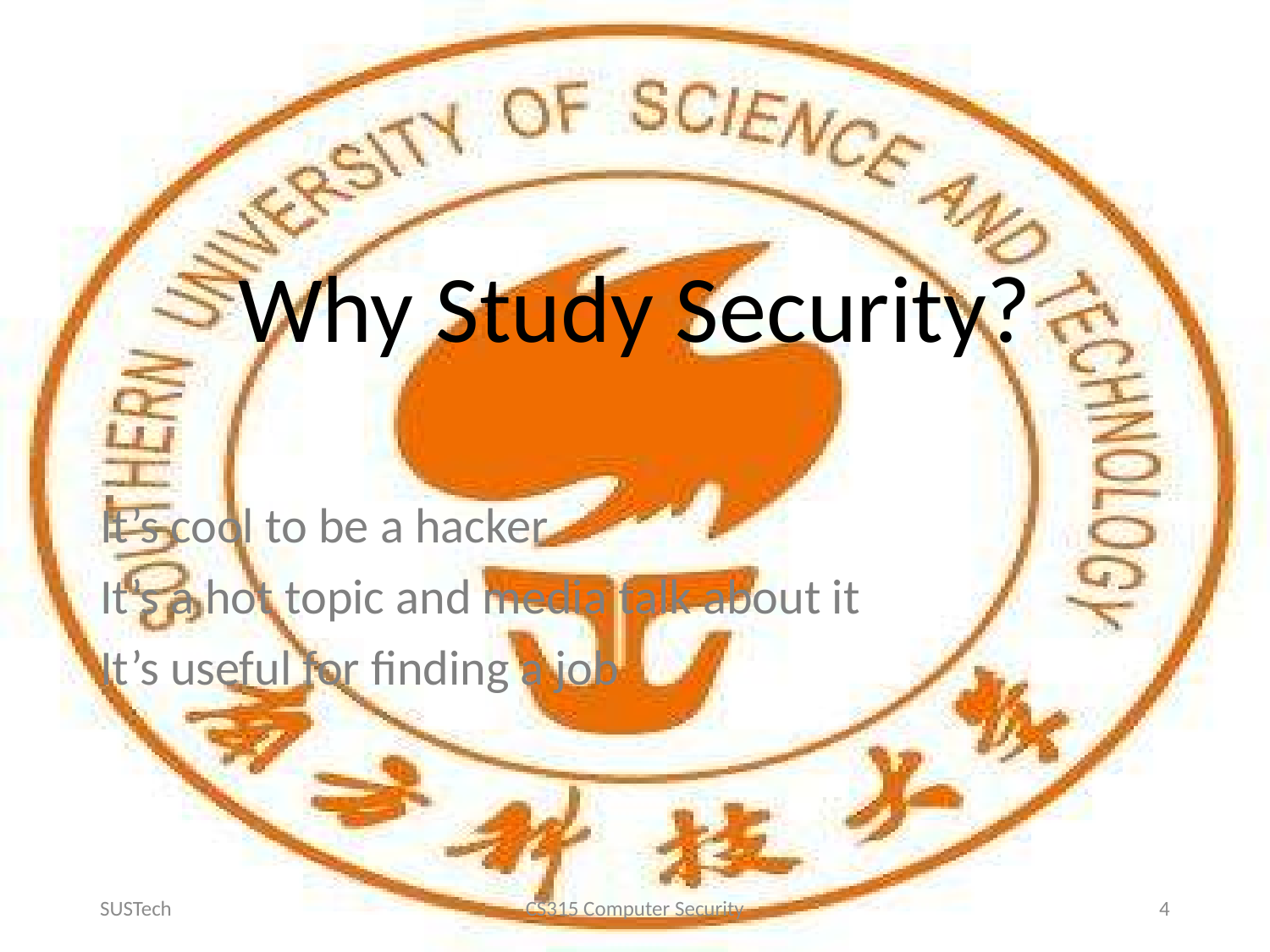

Why Study Security?

It’s cool to be a hacker
It’s a hot topic and media talk about it
It’s useful for finding a job
SUSTech
CS315 Computer Security
4